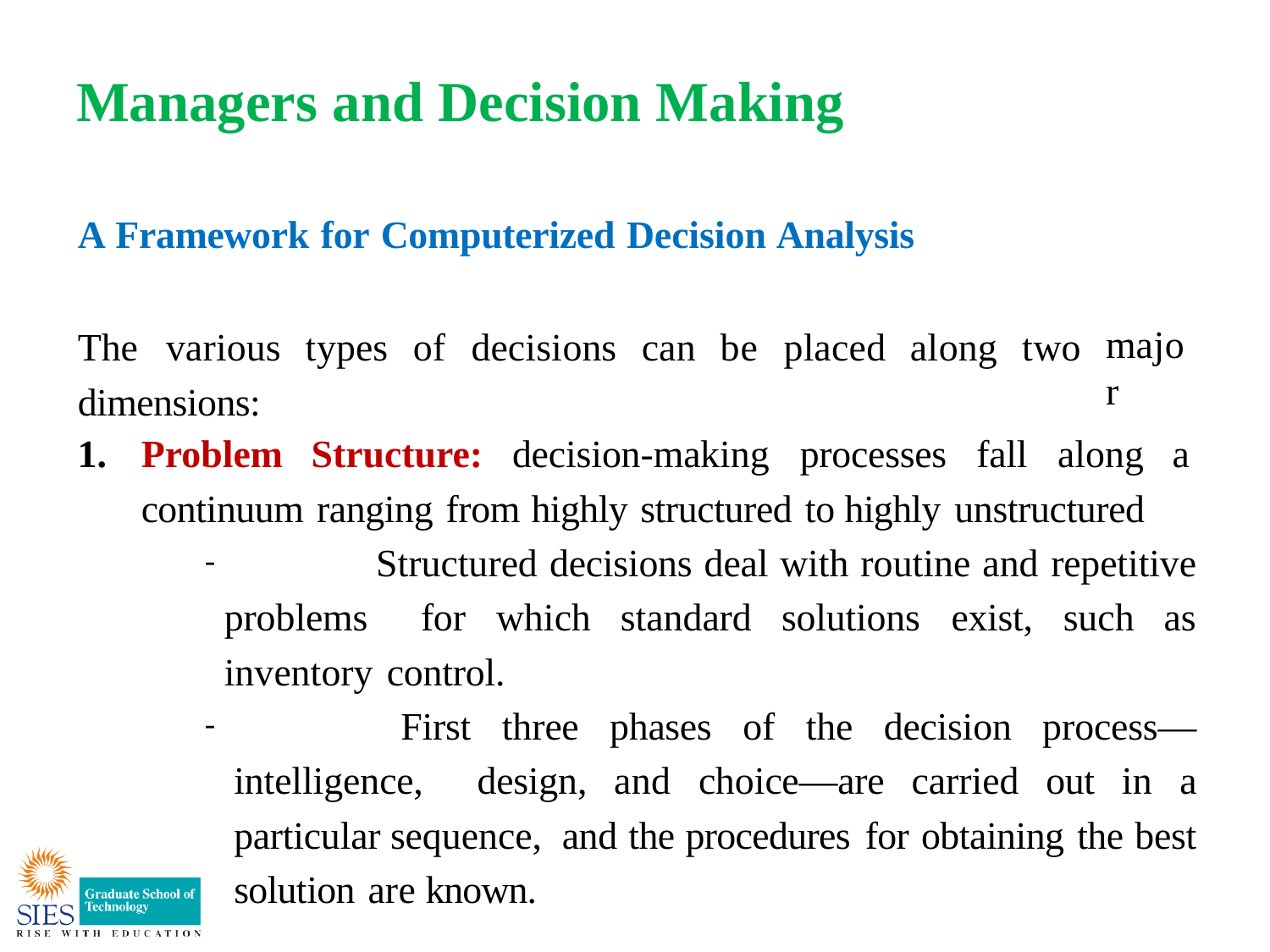

# Managers and Decision Making
A Framework for Computerized Decision Analysis

The	various	types	of	decisions	can	be	placed	along	two
dimensions:
major
Problem Structure:   decision-making processes fall along a
continuum ranging from highly structured to highly unstructured
	Structured decisions deal with routine and repetitive problems  for which standard solutions exist, such as inventory control.
	First three phases of the decision process—intelligence,  design, and choice—are carried out in a particular sequence,  and the procedures for obtaining the best solution are known.